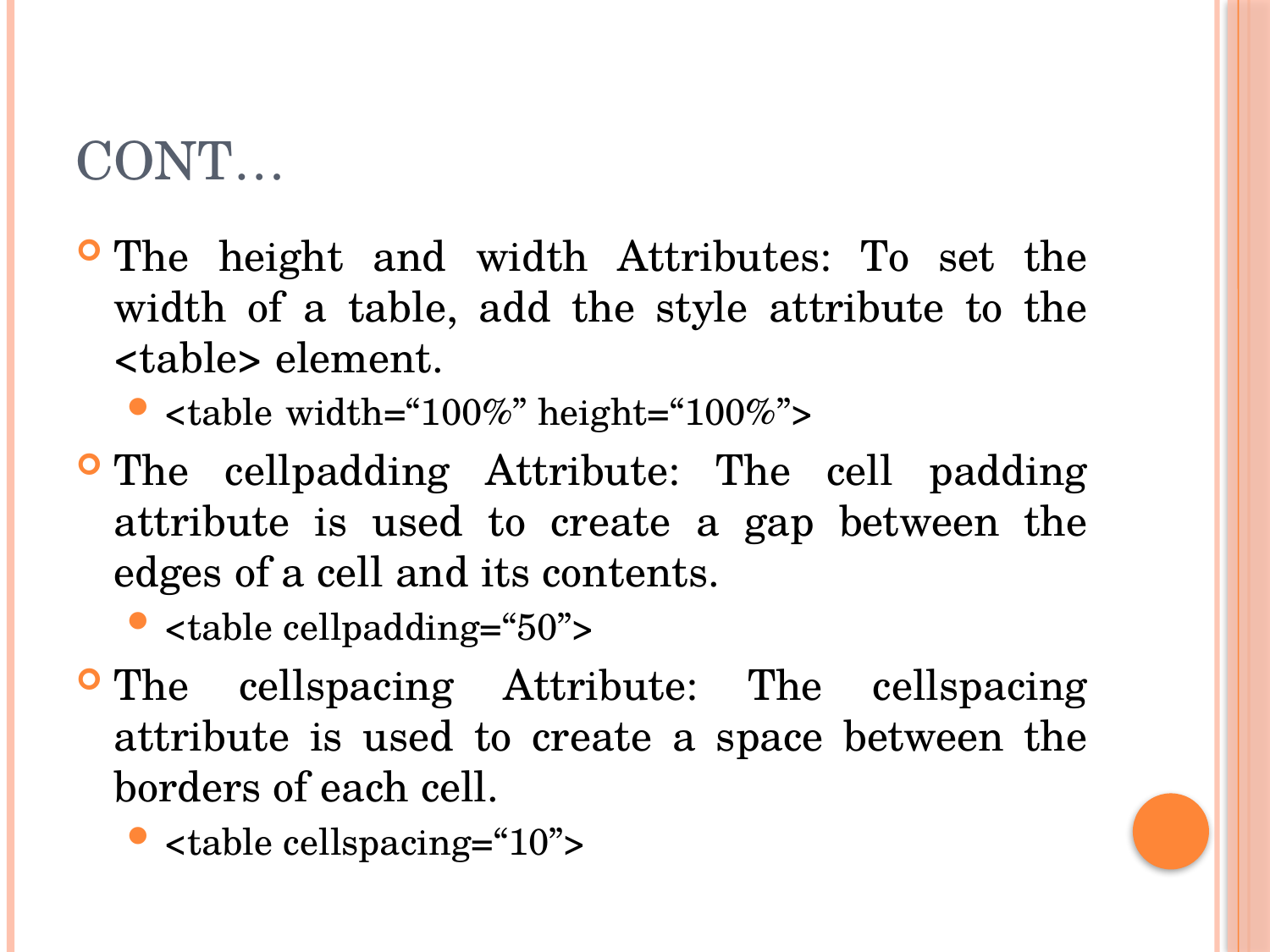

# Cont…
The height and width Attributes: To set the width of a table, add the style attribute to the <table> element.
<table width=“100%” height=“100%”>
The cellpadding Attribute: The cell padding attribute is used to create a gap between the edges of a cell and its contents.
<table cellpadding=“50”>
The cellspacing Attribute: The cellspacing attribute is used to create a space between the borders of each cell.
<table cellspacing=“10”>